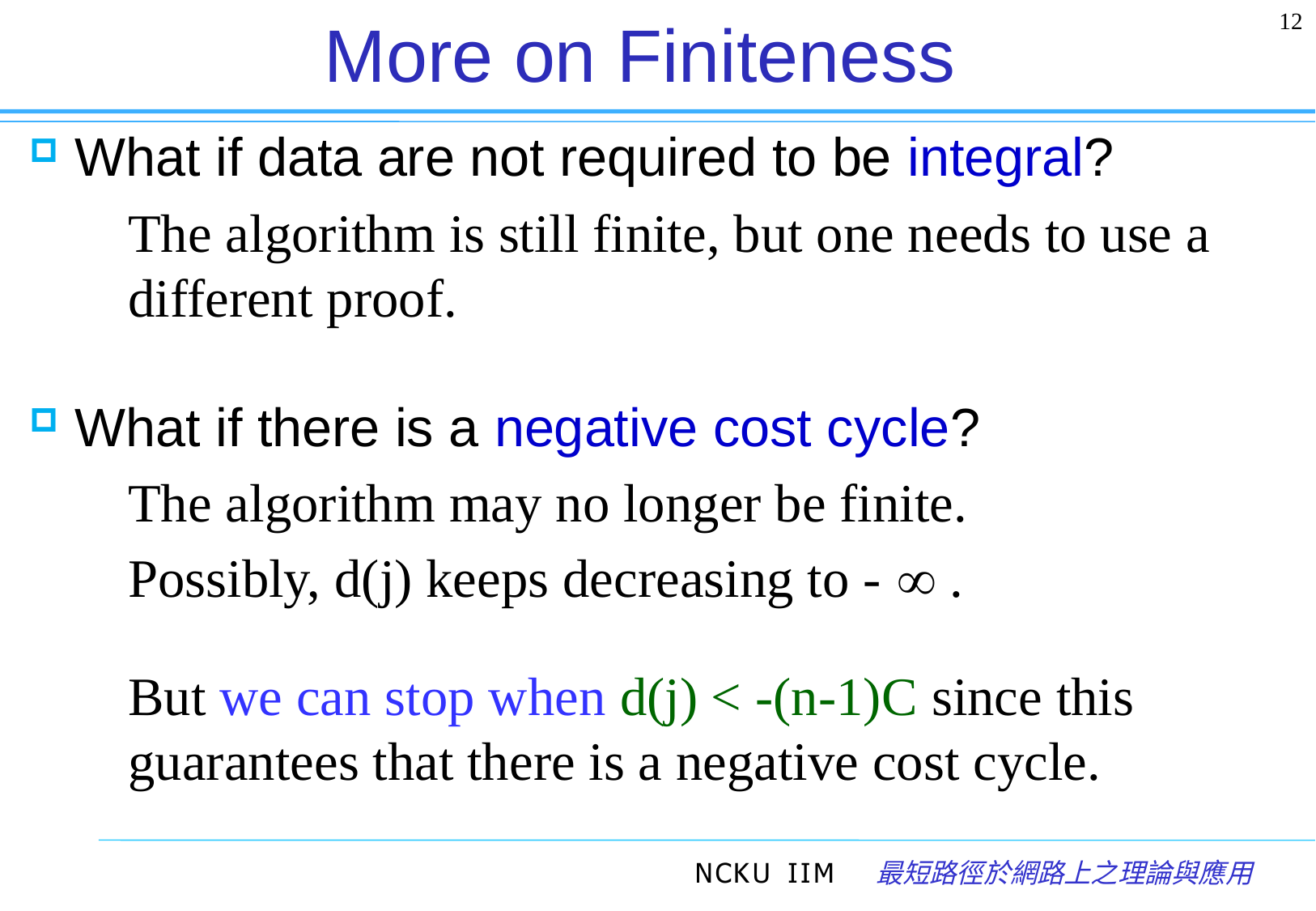

12
# More on Finiteness
What if data are not required to be integral?
	The algorithm is still finite, but one needs to use a different proof.

What if there is a negative cost cycle?
	The algorithm may no longer be finite.
	Possibly, d(j) keeps decreasing to - ∞ .

	But we can stop when d(j) < -(n-1)C since this guarantees that there is a negative cost cycle.